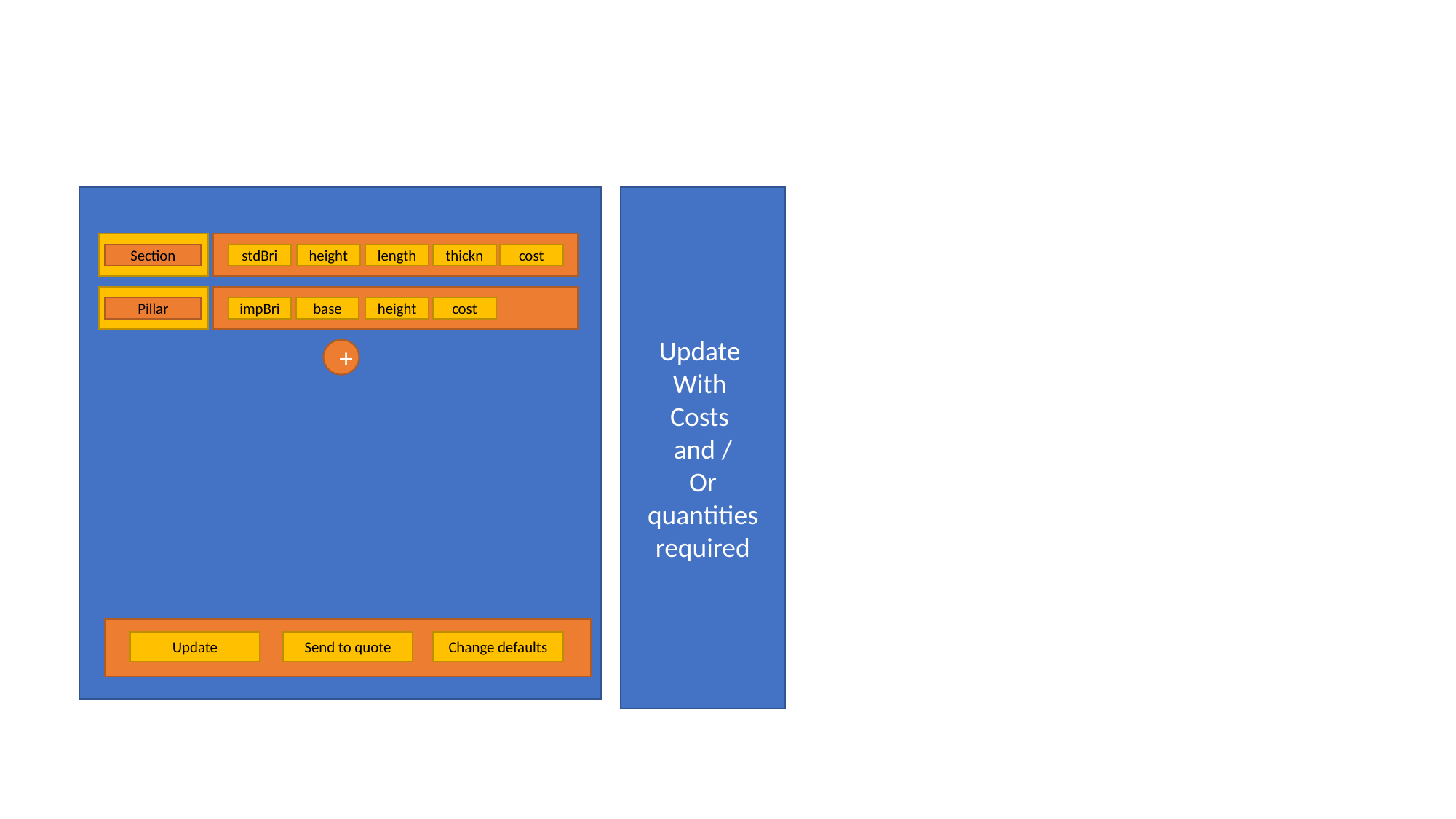

Update
With
Costs
and /
Or quantities
required

Section
cost
length
thickn
stdBri
height

Pillar
base
height
cost
impBri
+

Send to quote
Update
Change defaults